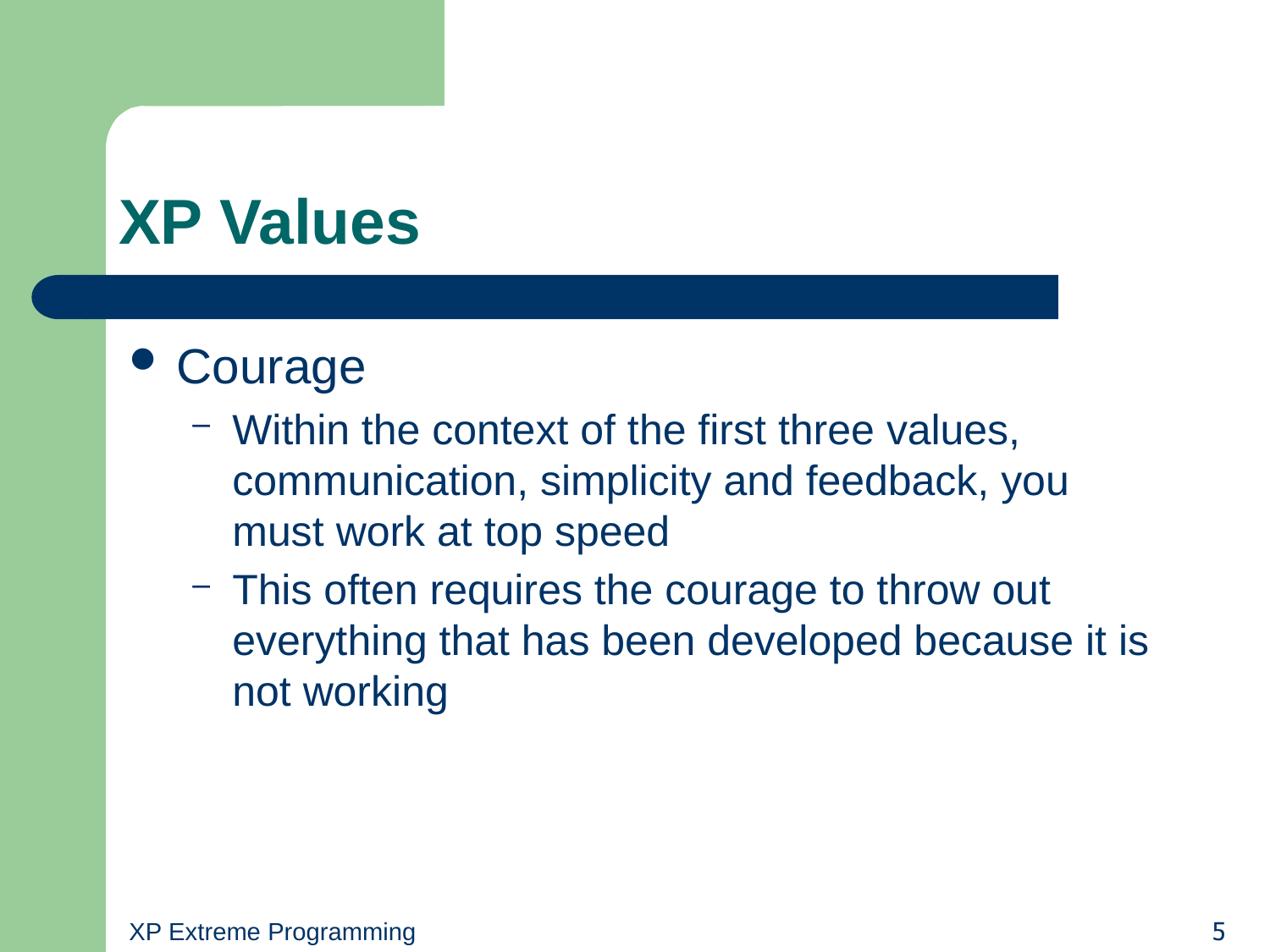

# XP Values
Courage
Within the context of the first three values, communication, simplicity and feedback, you must work at top speed
This often requires the courage to throw out everything that has been developed because it is  not working
XP Extreme Programming